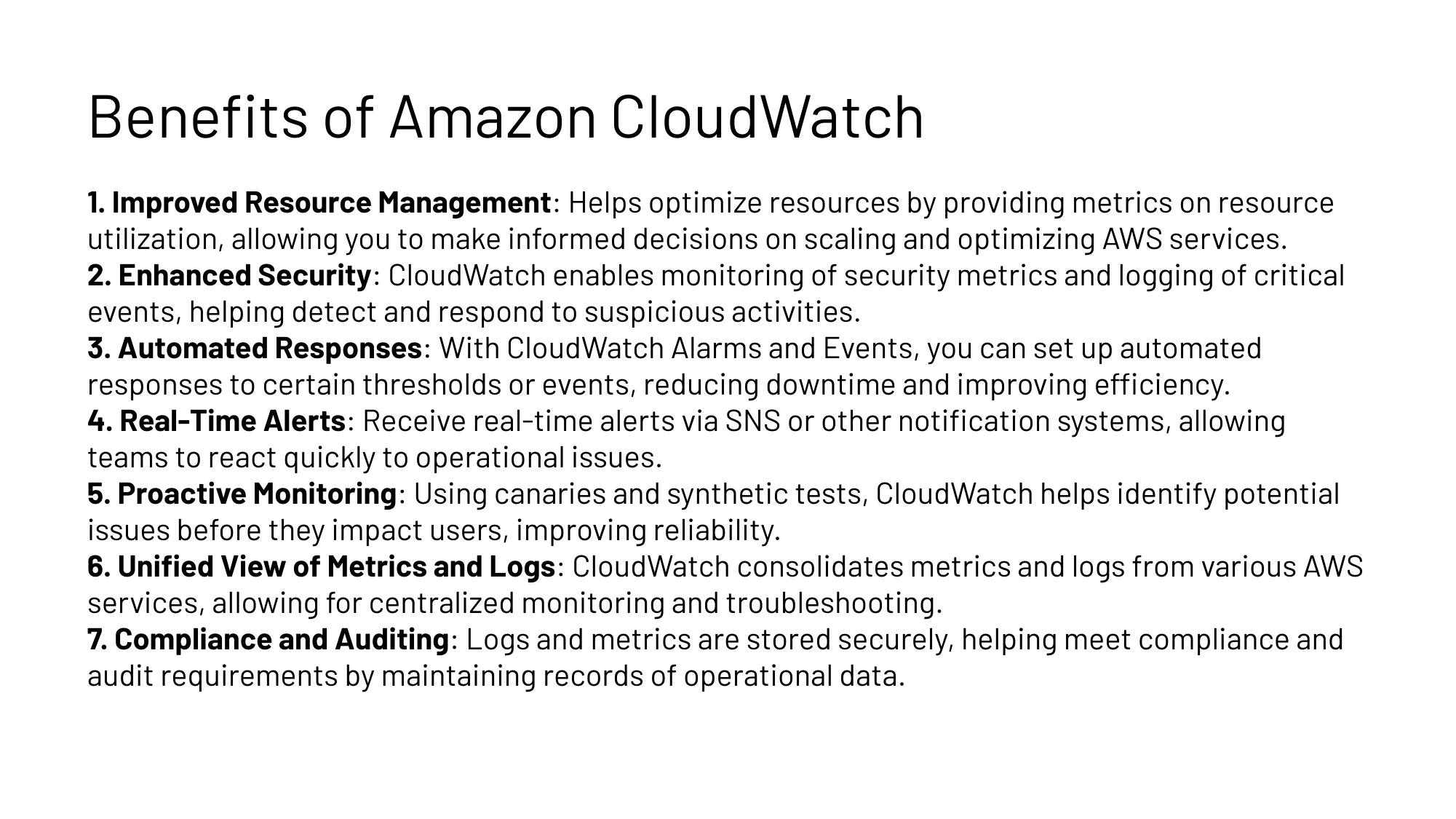

# Benefits of Amazon CloudWatch
1. Improved Resource Management: Helps optimize resources by providing metrics on resource utilization, allowing you to make informed decisions on scaling and optimizing AWS services.
2. Enhanced Security: CloudWatch enables monitoring of security metrics and logging of critical events, helping detect and respond to suspicious activities.
3. Automated Responses: With CloudWatch Alarms and Events, you can set up automated responses to certain thresholds or events, reducing downtime and improving efficiency.
4. Real-Time Alerts: Receive real-time alerts via SNS or other notification systems, allowing teams to react quickly to operational issues.
5. Proactive Monitoring: Using canaries and synthetic tests, CloudWatch helps identify potential issues before they impact users, improving reliability.
6. Unified View of Metrics and Logs: CloudWatch consolidates metrics and logs from various AWS services, allowing for centralized monitoring and troubleshooting.
7. Compliance and Auditing: Logs and metrics are stored securely, helping meet compliance and audit requirements by maintaining records of operational data.